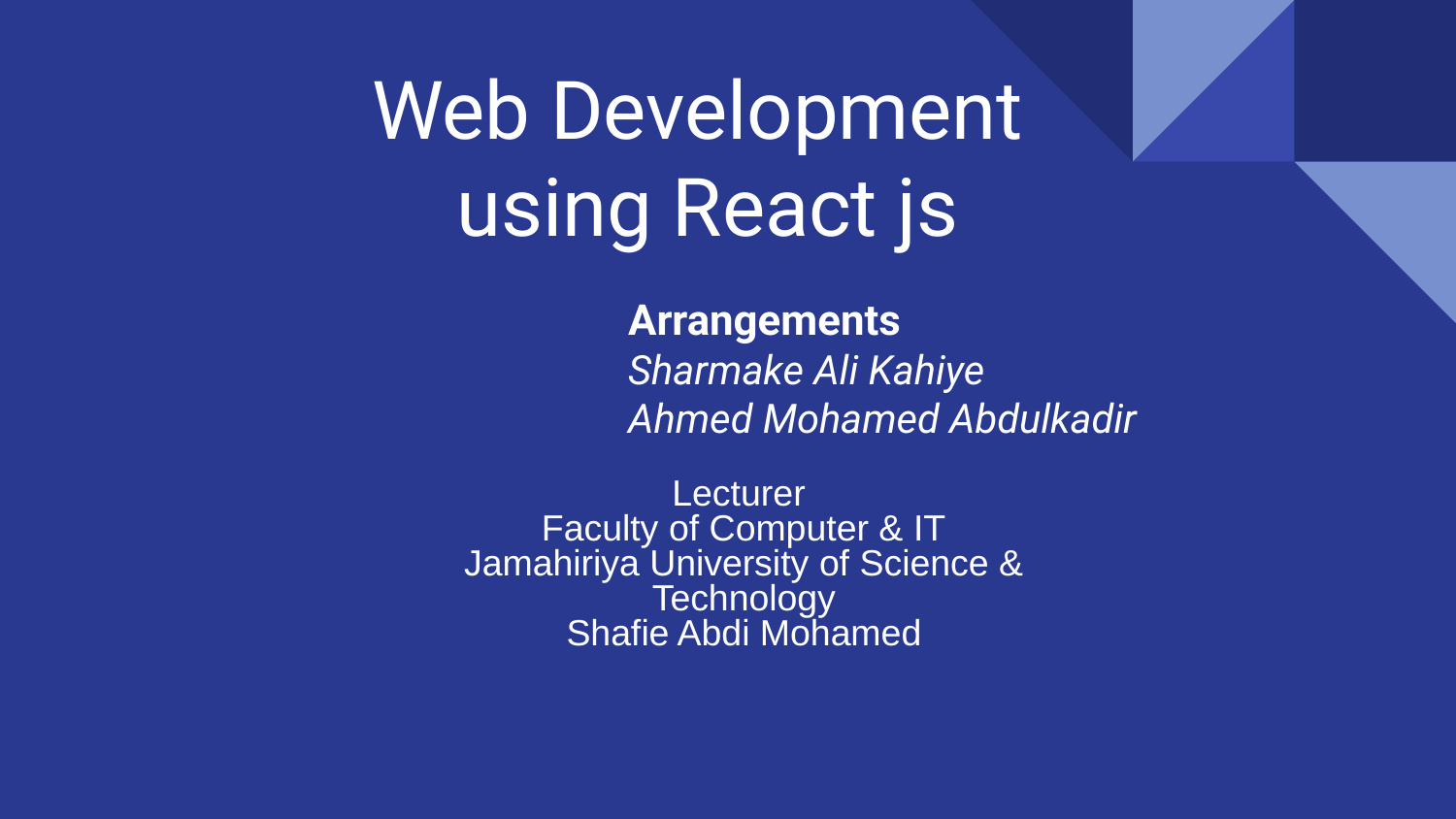

# Web Development using React js
	Arrangements
	Sharmake Ali Kahiye
	Ahmed Mohamed Abdulkadir

Lecturer
Faculty of Computer & IT
Jamahiriya University of Science & Technology
Shafie Abdi Mohamed